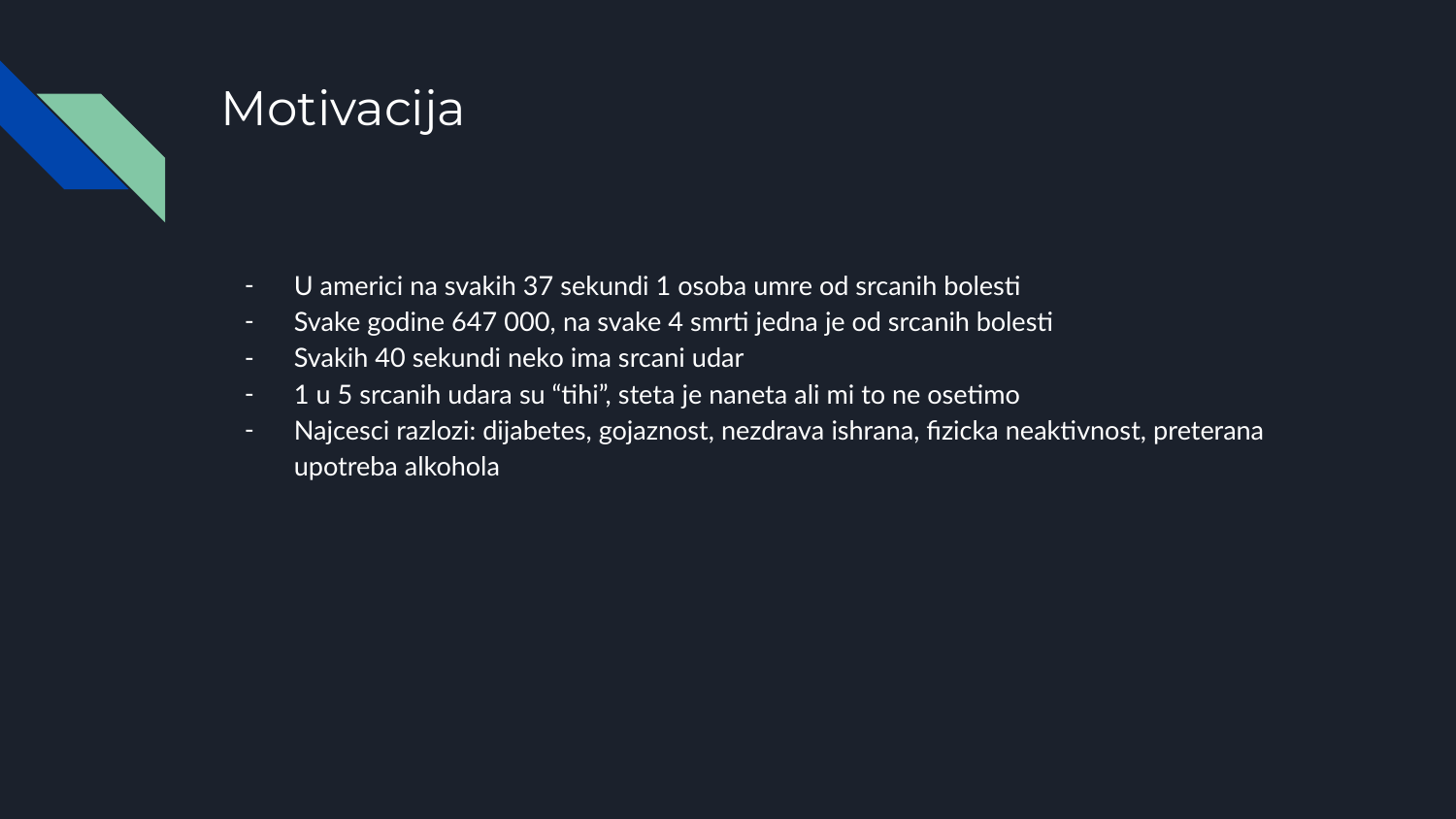

# Motivacija
U americi na svakih 37 sekundi 1 osoba umre od srcanih bolesti
Svake godine 647 000, na svake 4 smrti jedna je od srcanih bolesti
Svakih 40 sekundi neko ima srcani udar
1 u 5 srcanih udara su “tihi”, steta je naneta ali mi to ne osetimo
Najcesci razlozi: dijabetes, gojaznost, nezdrava ishrana, fizicka neaktivnost, preterana upotreba alkohola